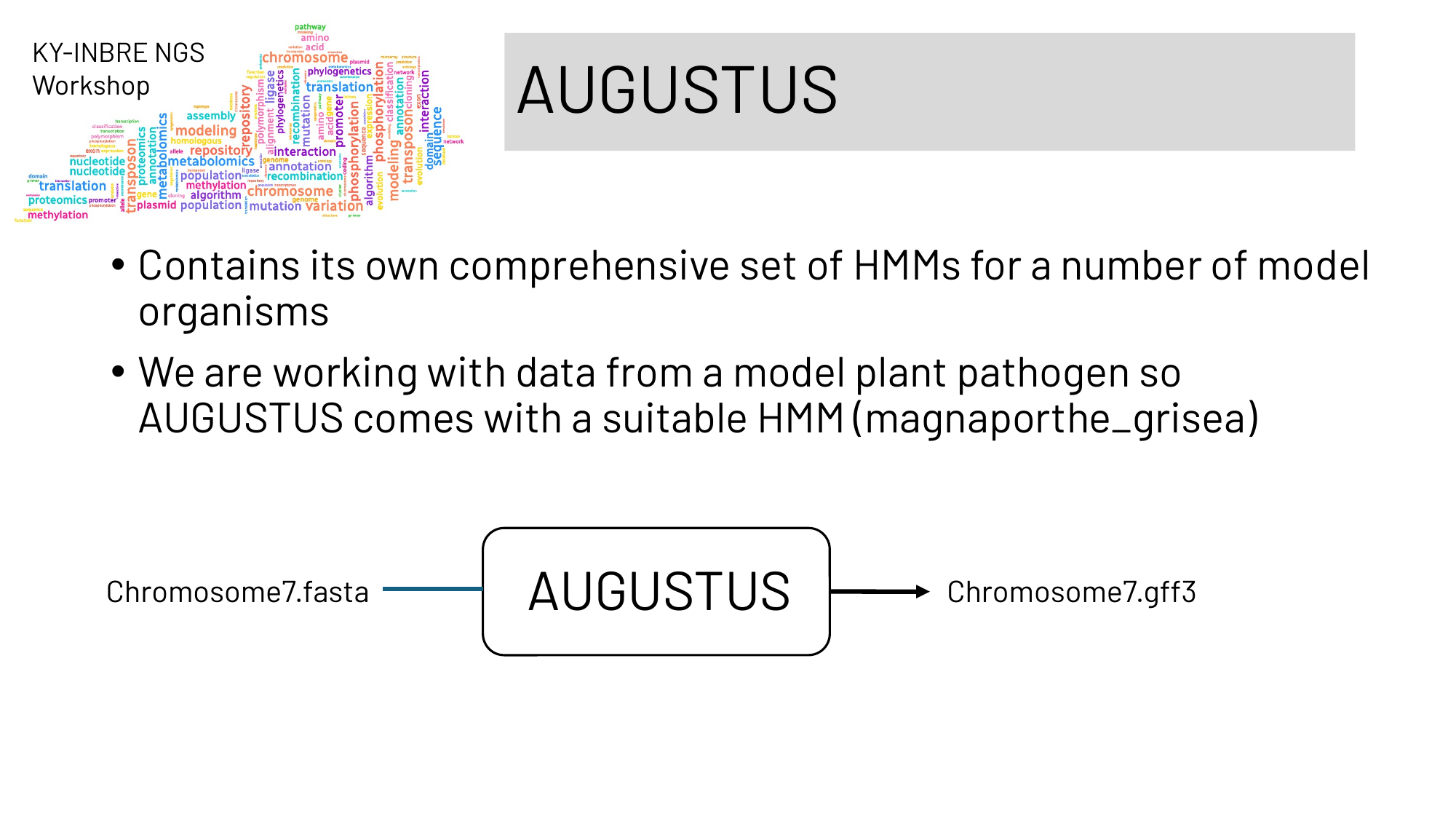

# AUGUSTUS
Contains its own comprehensive set of HMMs for a number of model organisms
We are working with data from a model plant pathogen so AUGUSTUS comes with a suitable HMM (magnaporthe_grisea)

AUGUSTUS
Chromosome7.fasta
Chromosome7.gff3